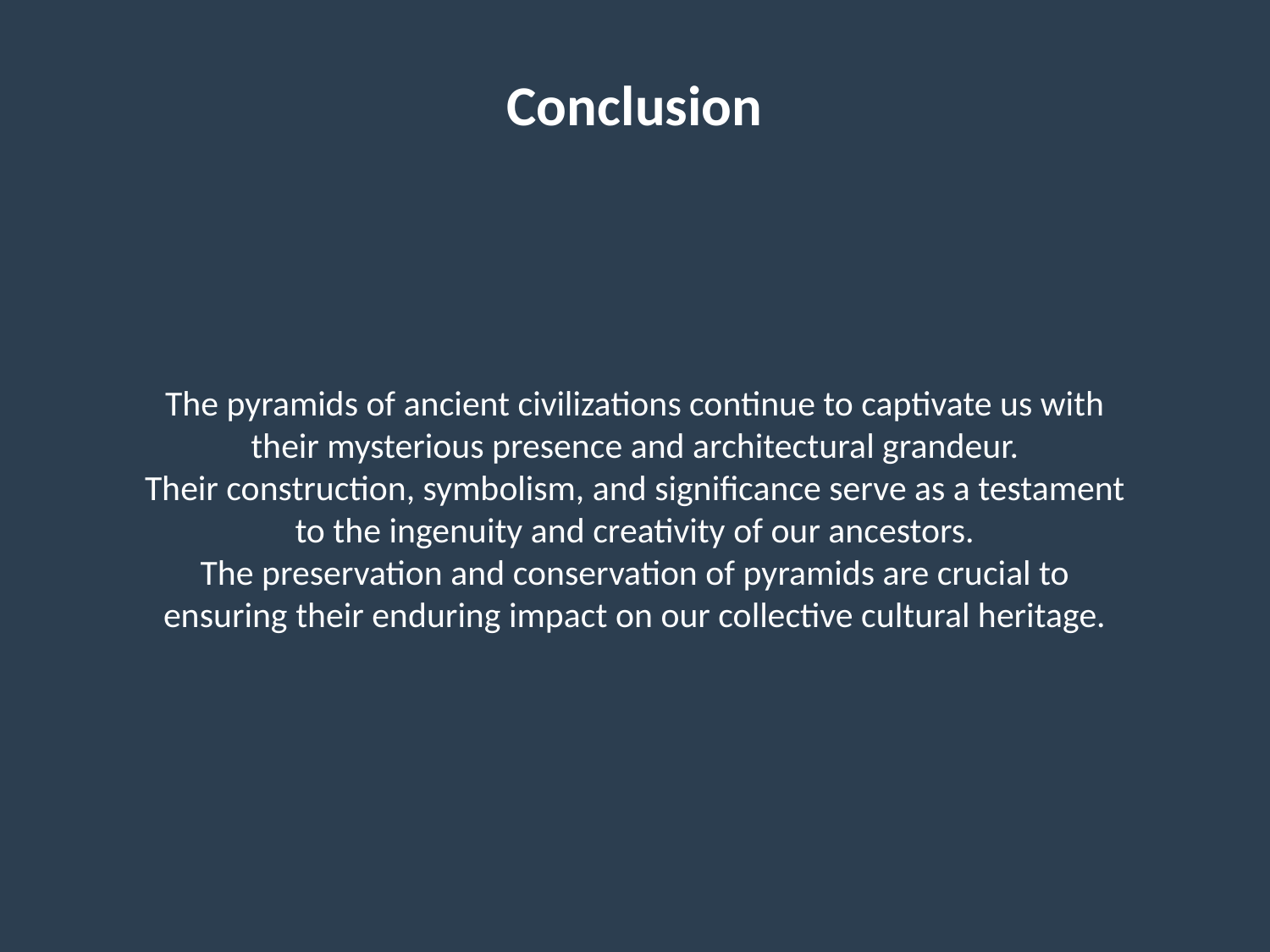

Conclusion
The pyramids of ancient civilizations continue to captivate us with their mysterious presence and architectural grandeur.
Their construction, symbolism, and significance serve as a testament to the ingenuity and creativity of our ancestors.
The preservation and conservation of pyramids are crucial to ensuring their enduring impact on our collective cultural heritage.